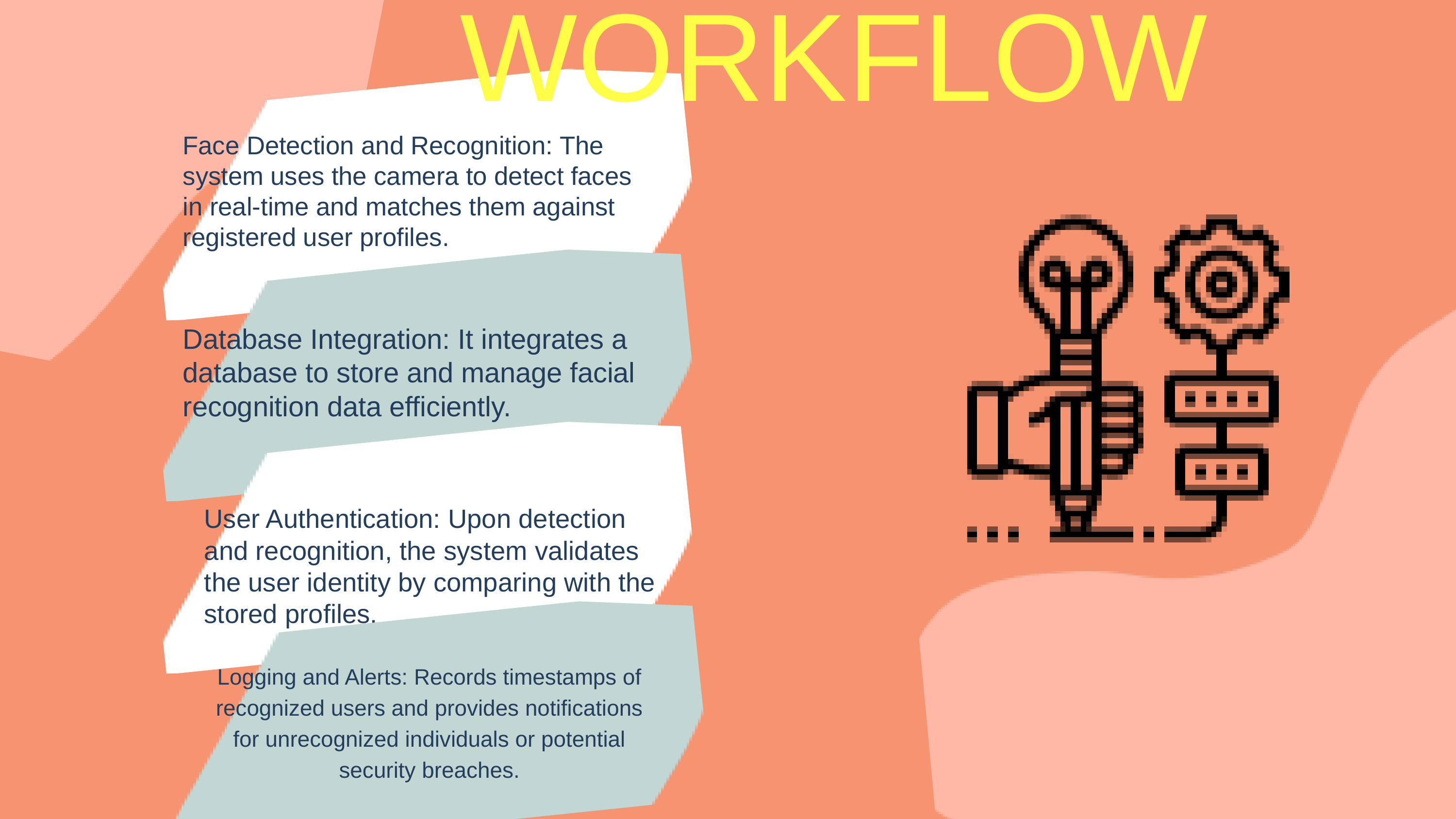

WORKFLOW

Face Detection and Recognition: The system uses the camera to detect faces in real-time and matches them against registered user profiles.

Database Integration: It integrates a database to store and manage facial recognition data efficiently.

User Authentication: Upon detection and recognition, the system validates the user identity by comparing with the stored profiles.

Logging and Alerts: Records timestamps of recognized users and provides notifications for unrecognized individuals or potential security breaches.